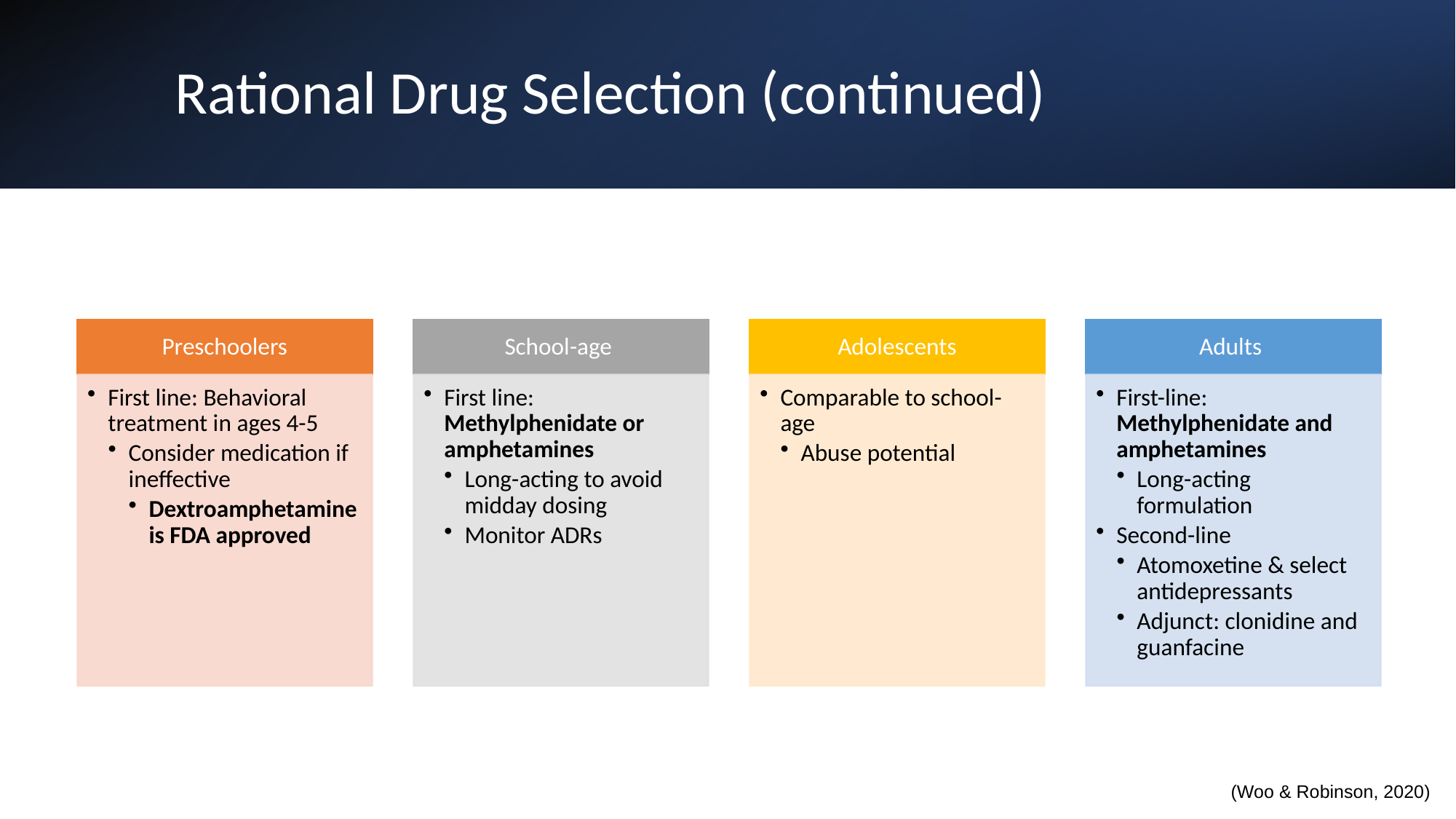

# Rational Drug Selection (continued)
Preschoolers
First line: Behavioral treatment in ages 4-5
Consider medication if ineffective
Dextroamphetamine is FDA approved
School-age
First line: Methylphenidate or amphetamines
Long-acting to avoid midday dosing
Monitor ADRs
Adolescents
Comparable to school-age
Abuse potential
Adults
First-line: Methylphenidate and amphetamines
Long-acting formulation
Second-line
Atomoxetine & select antidepressants
Adjunct: clonidine and guanfacine
(Woo & Robinson, 2020)